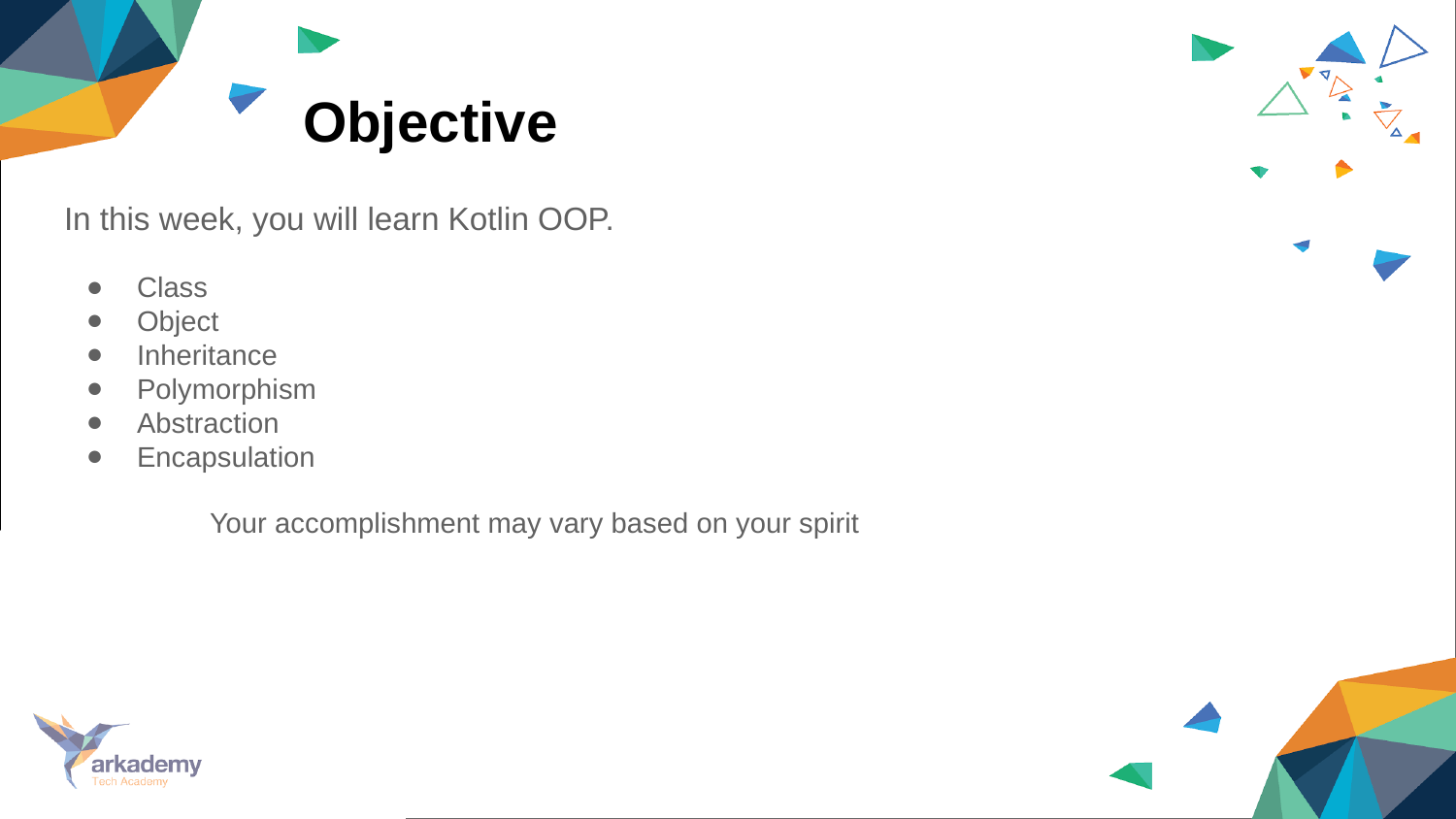

# Objective
In this week, you will learn Kotlin OOP.
Class
Object
Inheritance
Polymorphism
Abstraction
Encapsulation
Your accomplishment may vary based on your spirit